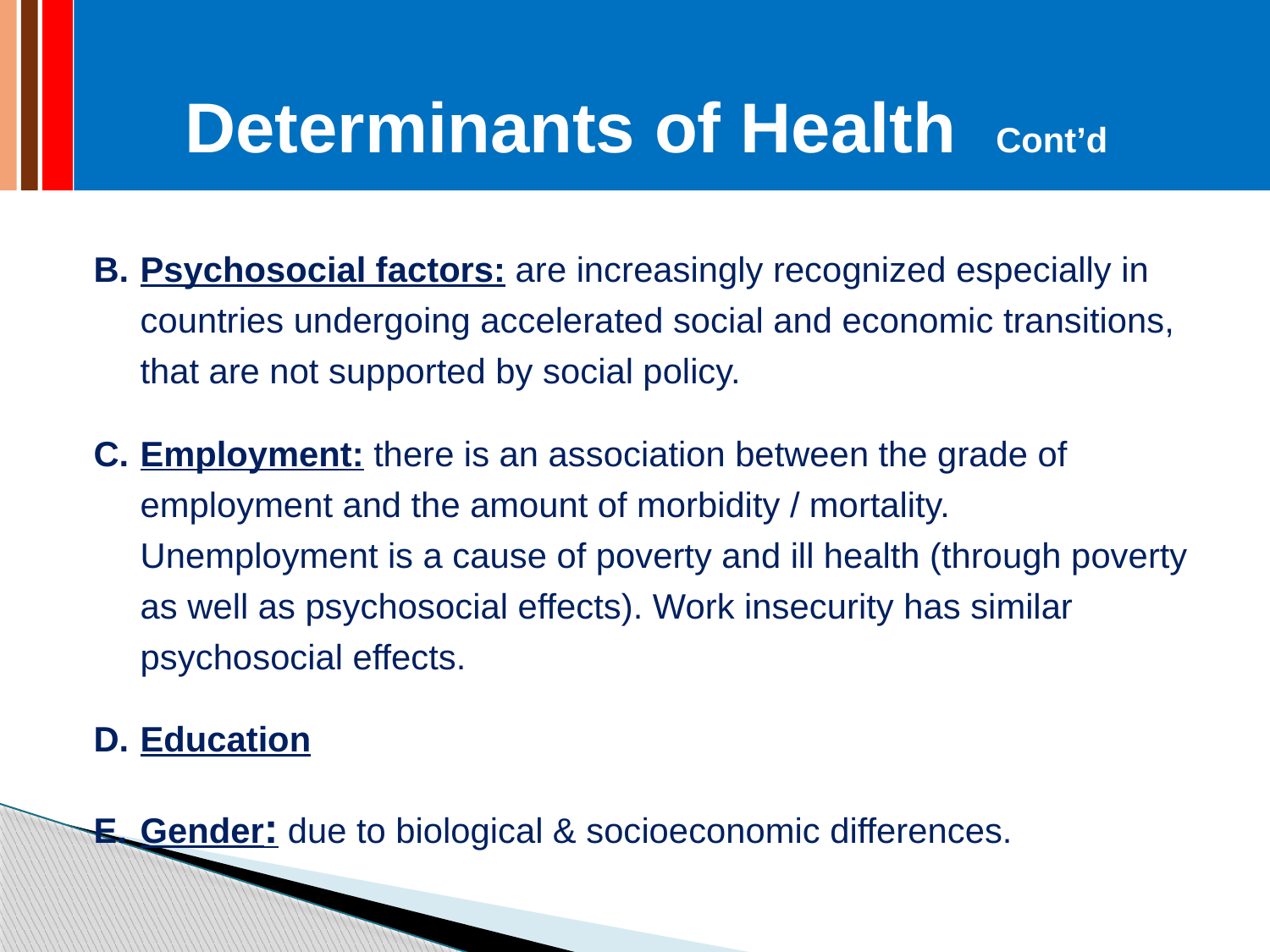

Determinants of Health  Cont’d
Psychosocial factors: are increasingly recognized especially in countries undergoing accelerated social and economic transitions, that are not supported by social policy.
Employment: there is an association between the grade of employment and the amount of morbidity / mortality. Unemployment is a cause of poverty and ill health (through poverty as well as psychosocial effects). Work insecurity has similar psychosocial effects.
Education
Gender: due to biological & socioeconomic differences.